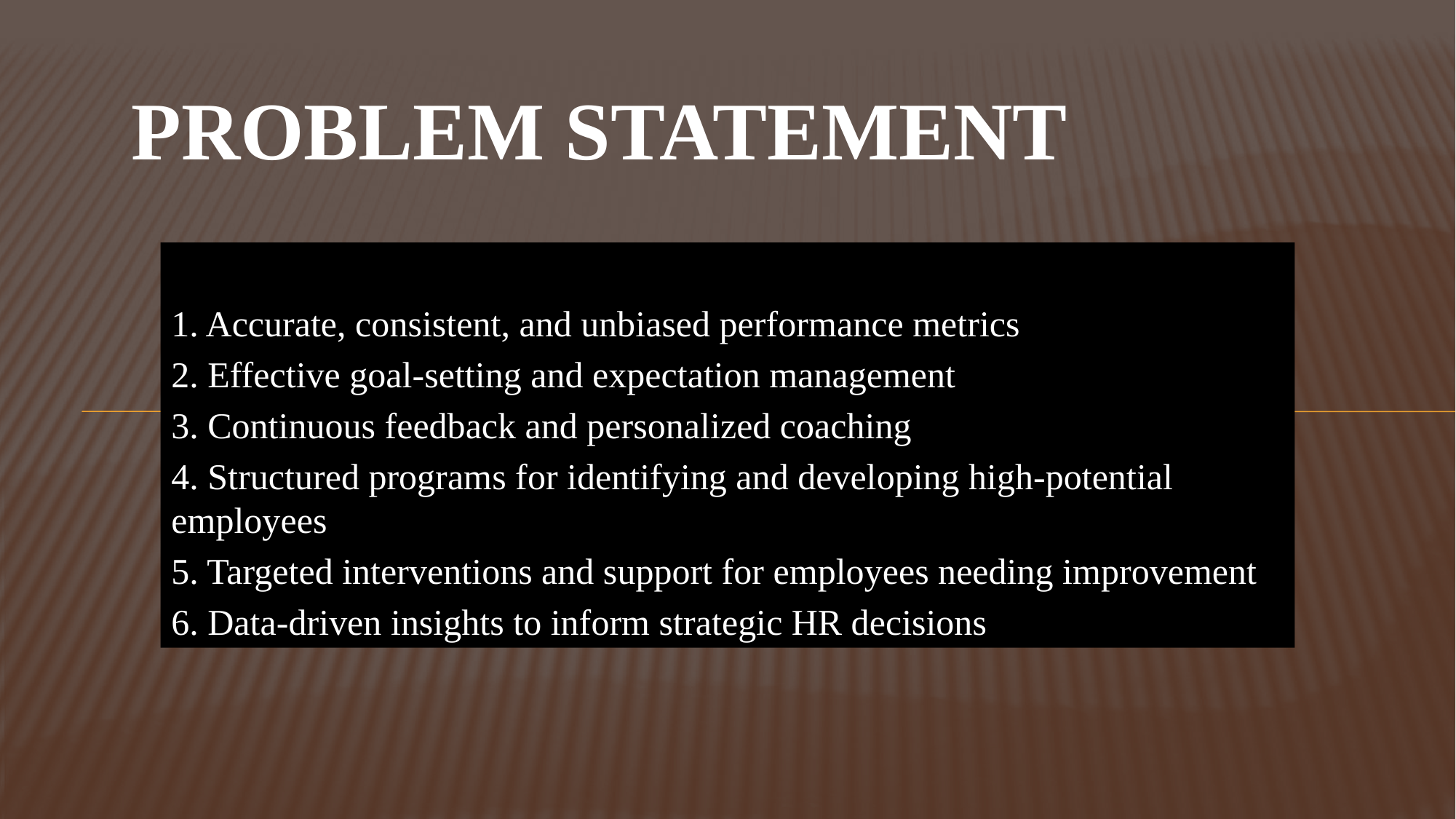

# PROBLEM STATEMENT
1. Accurate, consistent, and unbiased performance metrics
2. Effective goal-setting and expectation management
3. Continuous feedback and personalized coaching
4. Structured programs for identifying and developing high-potential employees
5. Targeted interventions and support for employees needing improvement
6. Data-driven insights to inform strategic HR decisions